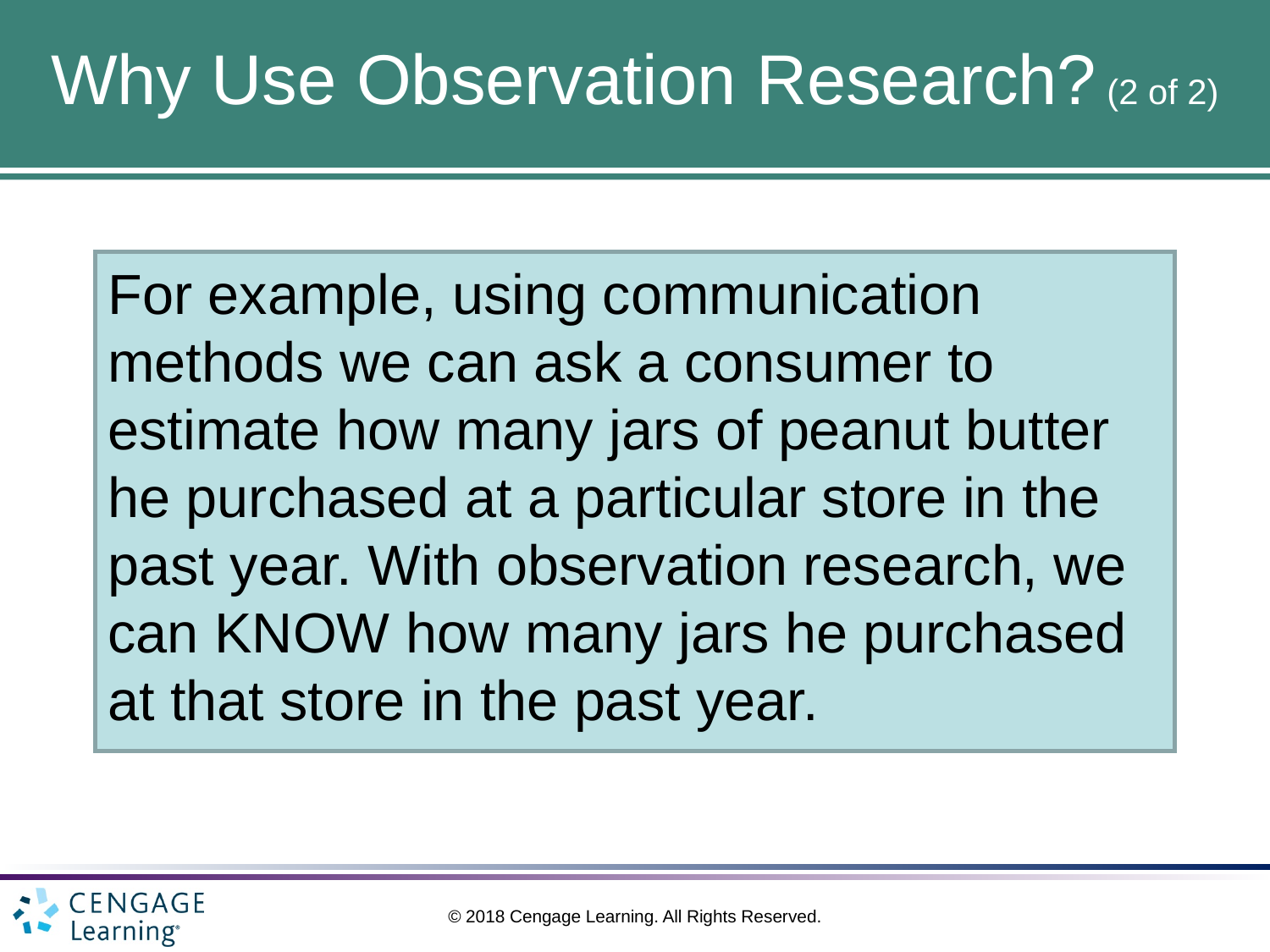

# Why Use Observation Research? (2 of 2)
For example, using communication methods we can ask a consumer to estimate how many jars of peanut butter he purchased at a particular store in the past year. With observation research, we can KNOW how many jars he purchased at that store in the past year.